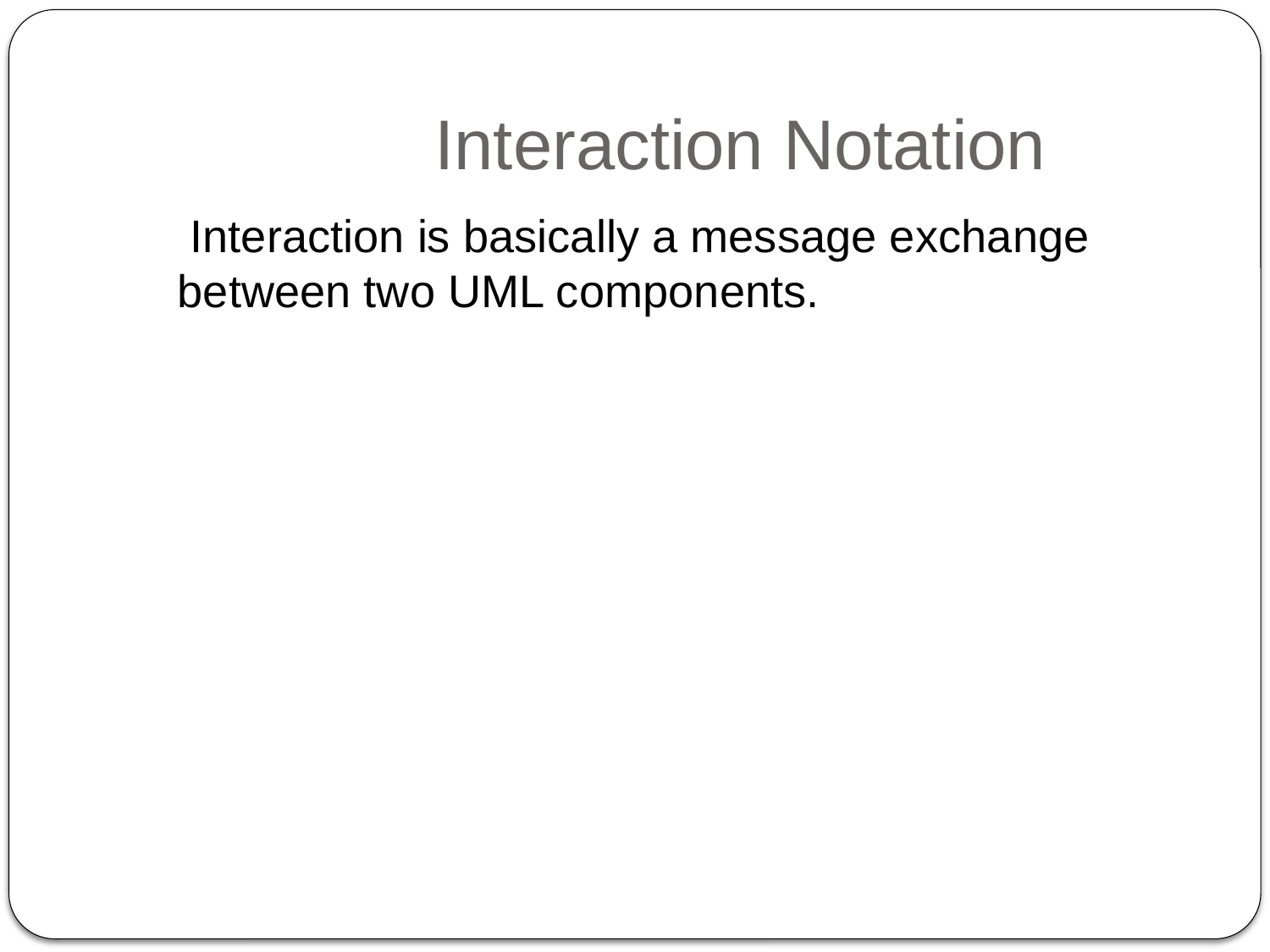

# Interaction Notation
    Interaction is basically a message exchange between two UML components.